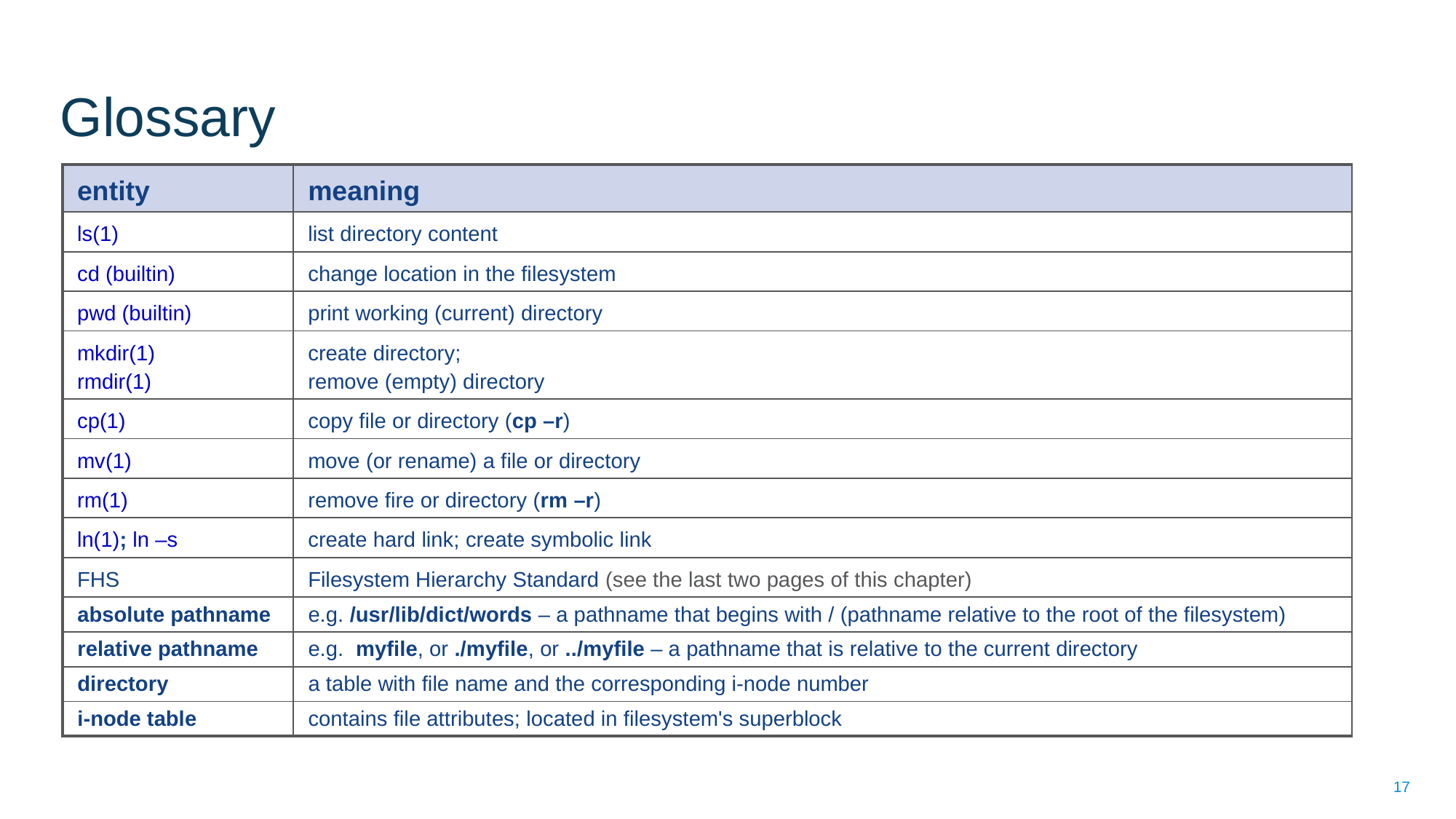

# Glossary
| entity | meaning |
| --- | --- |
| ls(1) | list directory content |
| cd (builtin) | change location in the filesystem |
| pwd (builtin) | print working (current) directory |
| mkdir(1) rmdir(1) | create directory; remove (empty) directory |
| cp(1) | copy file or directory (cp –r) |
| mv(1) | move (or rename) a file or directory |
| rm(1) | remove fire or directory (rm –r) |
| ln(1); ln –s | create hard link; create symbolic link |
| FHS | Filesystem Hierarchy Standard (see the last two pages of this chapter) |
| absolute pathname | e.g. /usr/lib/dict/words – a pathname that begins with / (pathname relative to the root of the filesystem) |
| relative pathname | e.g. myfile, or ./myfile, or ../myfile – a pathname that is relative to the current directory |
| directory | a table with file name and the corresponding i-node number |
| i-node table | contains file attributes; located in filesystem's superblock |